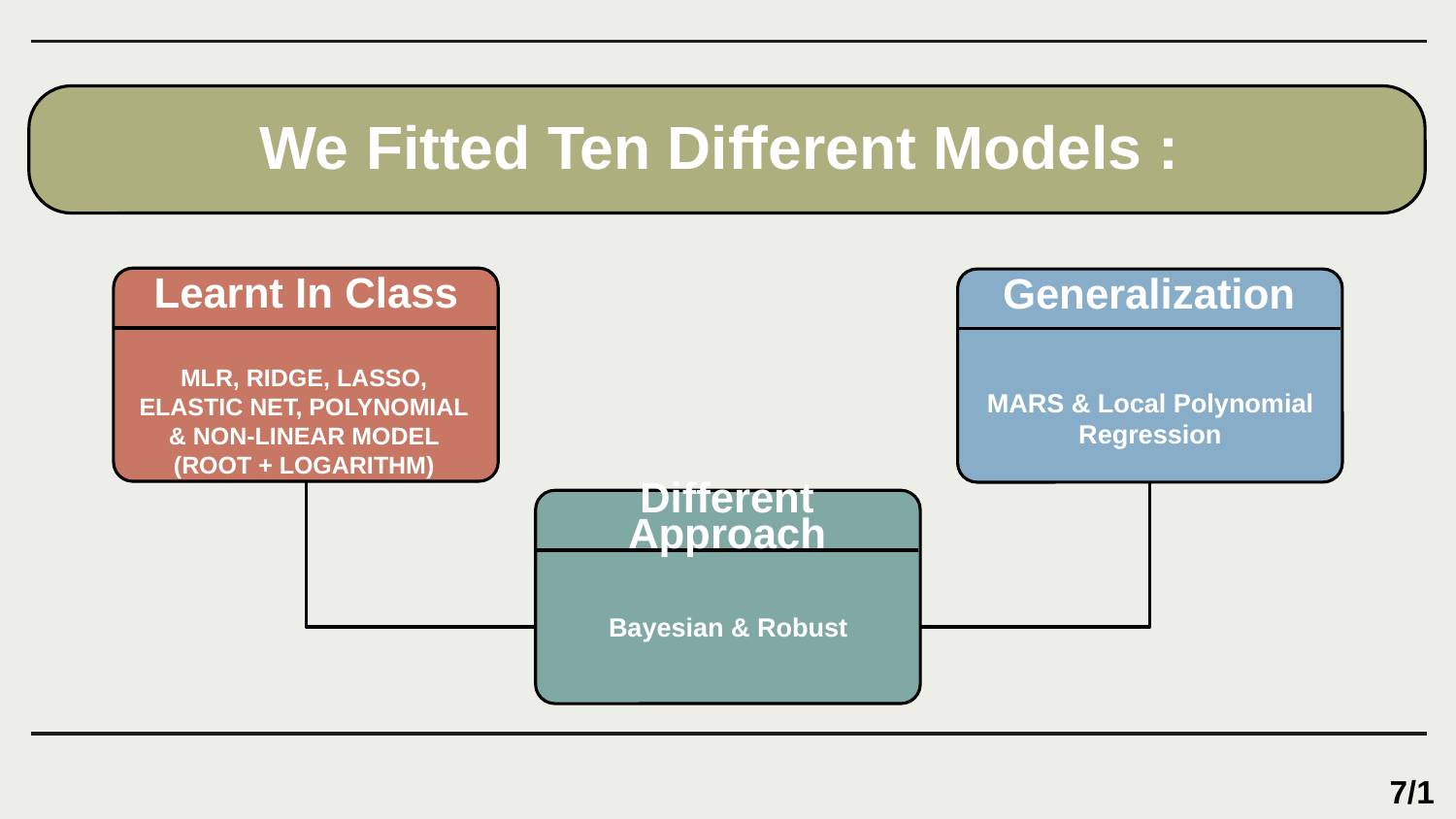

# We Fitted Ten Different Models :
Learnt In Class
Generalization

MARS & Local Polynomial Regression

MLR, RIDGE, LASSO, ELASTIC NET, POLYNOMIAL & NON-LINEAR MODEL (ROOT + LOGARITHM)
Different Approach

Bayesian & Robust
7/17